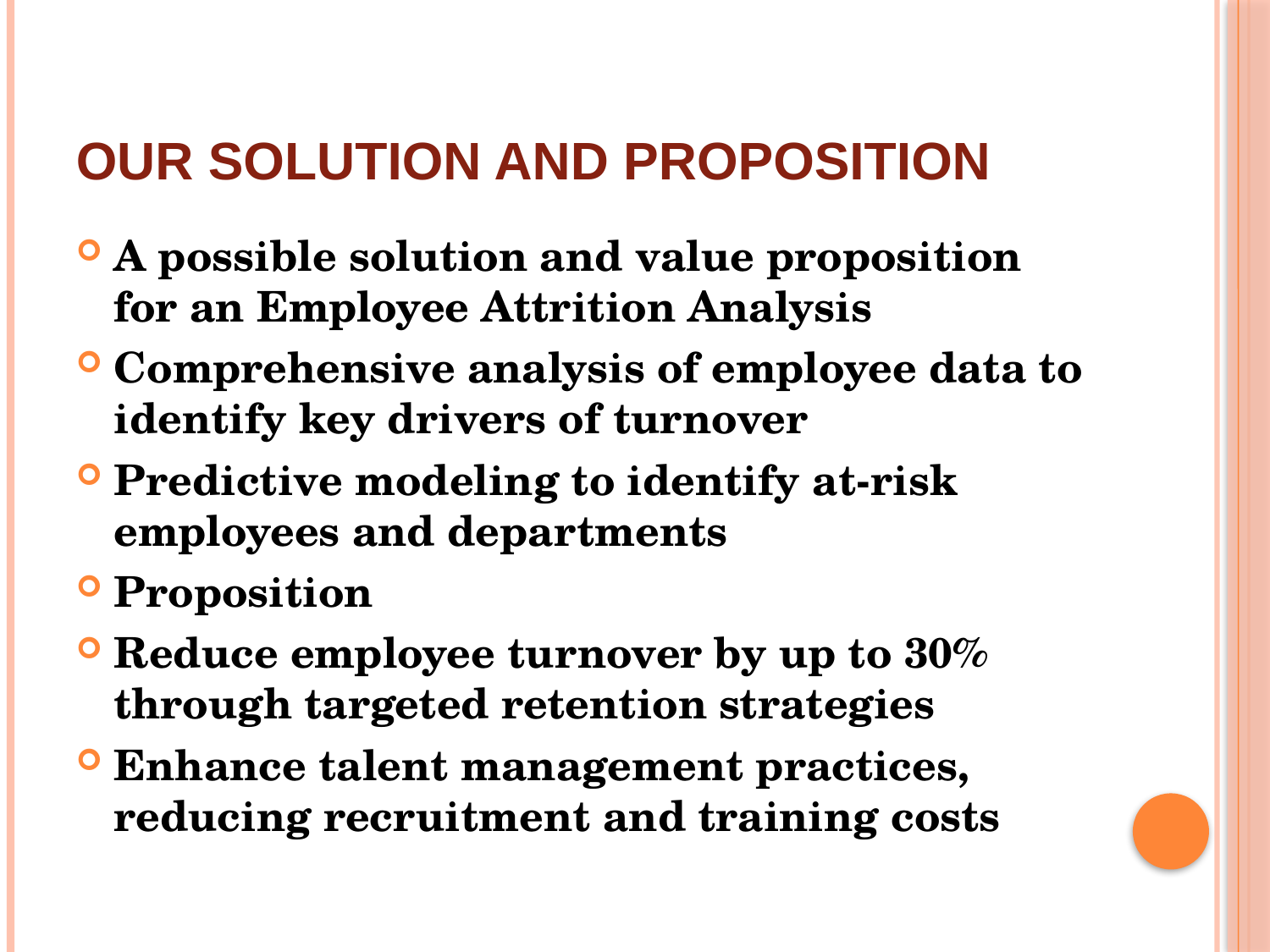

# OUR SOLUTION AND PROPOSITION
A possible solution and value proposition for an Employee Attrition Analysis
Comprehensive analysis of employee data to identify key drivers of turnover
Predictive modeling to identify at-risk employees and departments
Proposition
Reduce employee turnover by up to 30% through targeted retention strategies
Enhance talent management practices, reducing recruitment and training costs